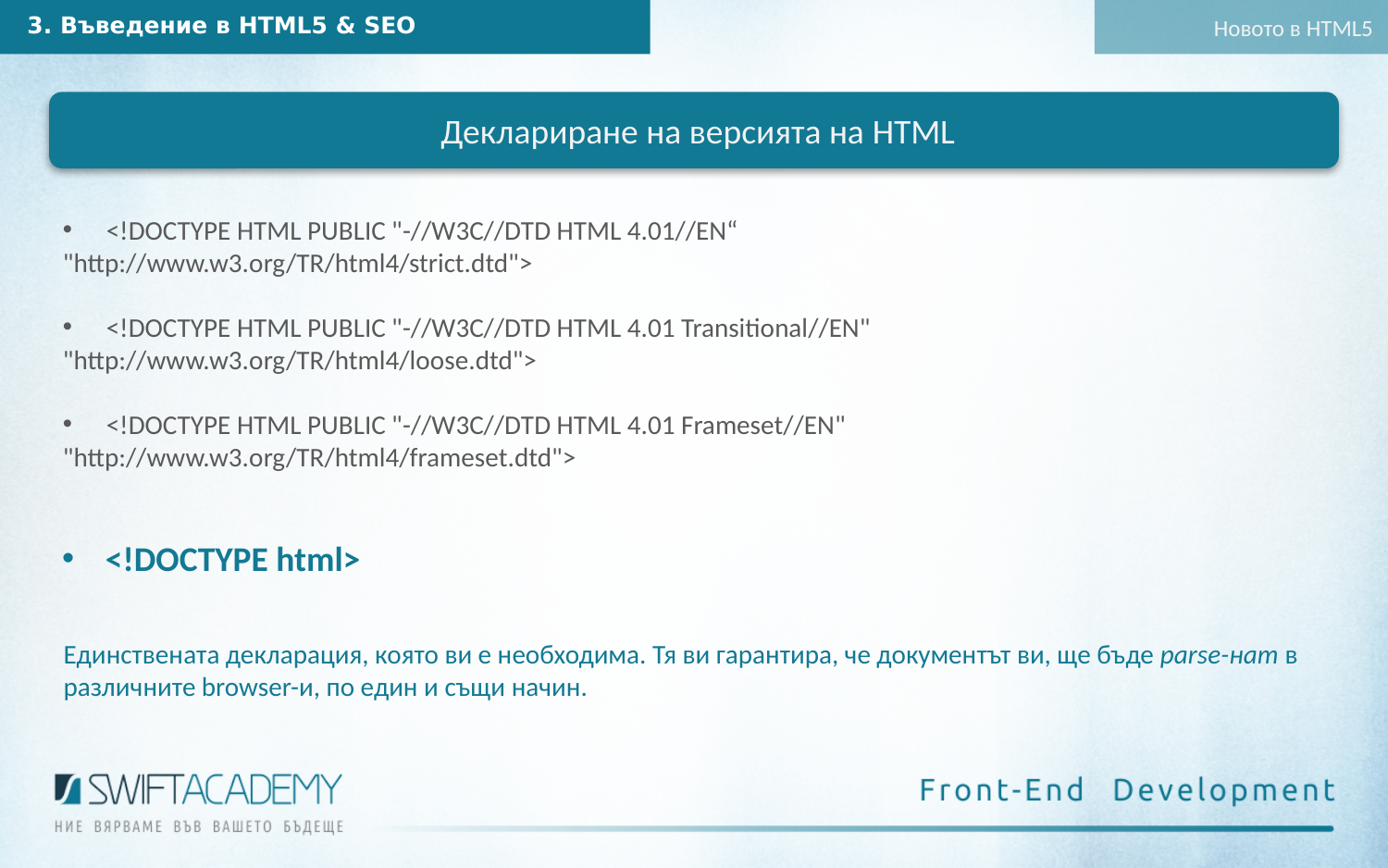

3. Въведение в HTML5 & SEO
Новото в HTML5

 Деклариране на версията на HTML
<!DOCTYPE HTML PUBLIC "-//W3C//DTD HTML 4.01//EN“
"http://www.w3.org/TR/html4/strict.dtd">

<!DOCTYPE HTML PUBLIC "-//W3C//DTD HTML 4.01 Transitional//EN"
"http://www.w3.org/TR/html4/loose.dtd">

<!DOCTYPE HTML PUBLIC "-//W3C//DTD HTML 4.01 Frameset//EN"
"http://www.w3.org/TR/html4/frameset.dtd">

<!DOCTYPE html>
Единствената декларация, която ви е необходима. Тя ви гарантира, че документът ви, ще бъде parse-нат в различните browser-и, по един и същи начин.